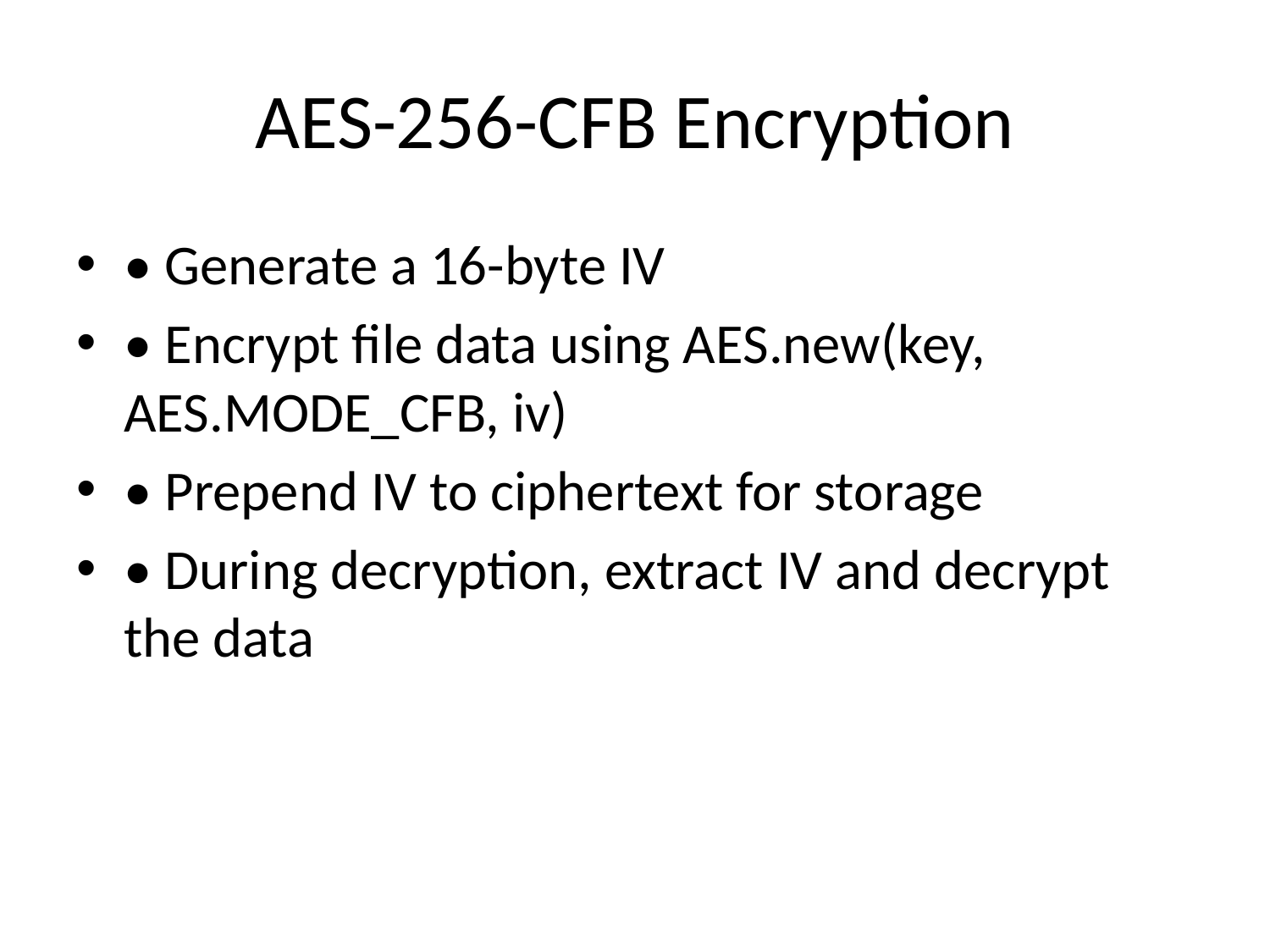

# AES-256-CFB Encryption
• Generate a 16-byte IV
• Encrypt file data using AES.new(key, AES.MODE_CFB, iv)
• Prepend IV to ciphertext for storage
• During decryption, extract IV and decrypt the data